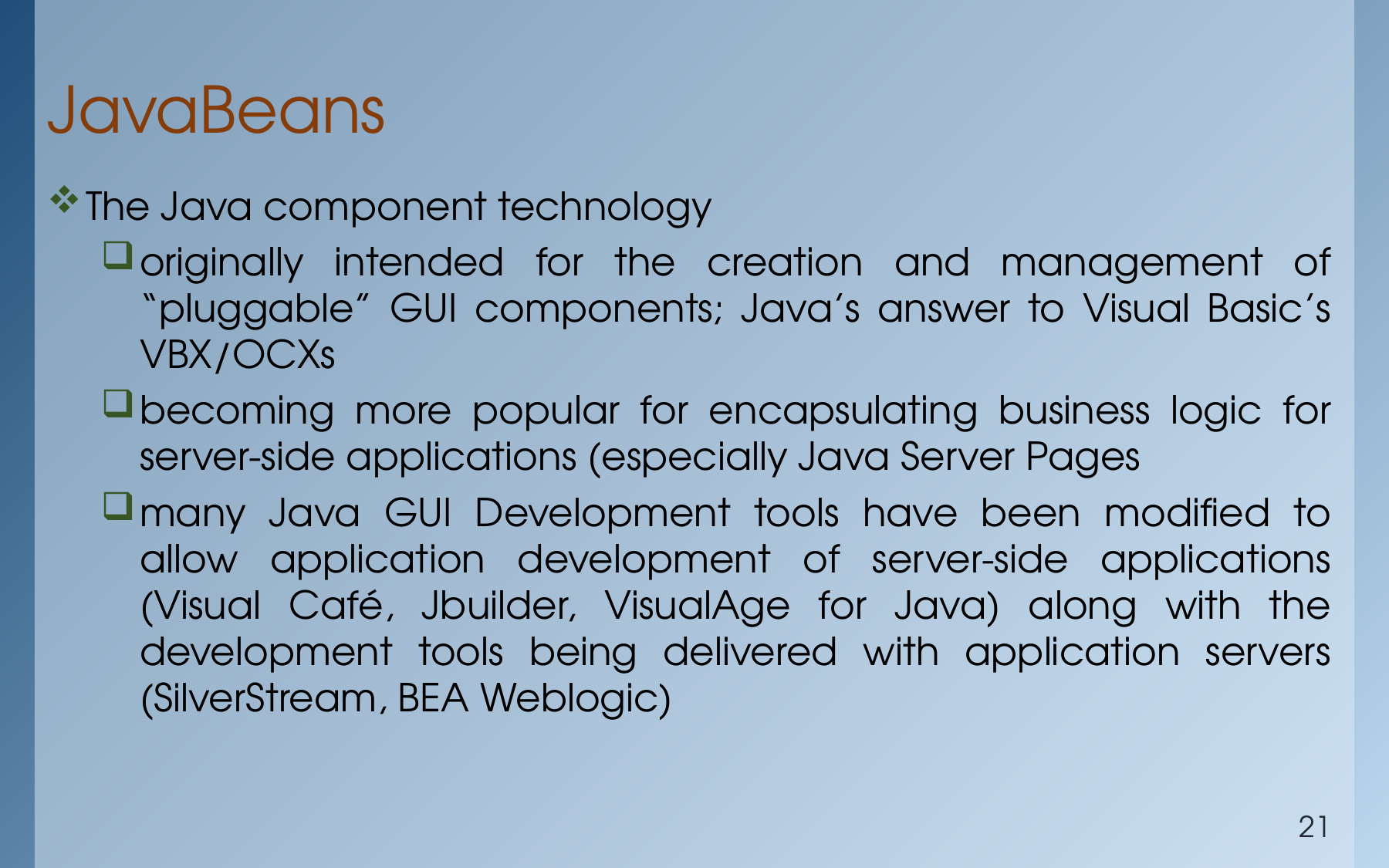

# JavaBeans
The Java component technology
originally intended for the creation and management of “pluggable” GUI components; Java’s answer to Visual Basic’s VBX/OCXs
becoming more popular for encapsulating business logic for server-side applications (especially Java Server Pages
many Java GUI Development tools have been modified to allow application development of server-side applications (Visual Café, Jbuilder, VisualAge for Java) along with the development tools being delivered with application servers (SilverStream, BEA Weblogic)

21